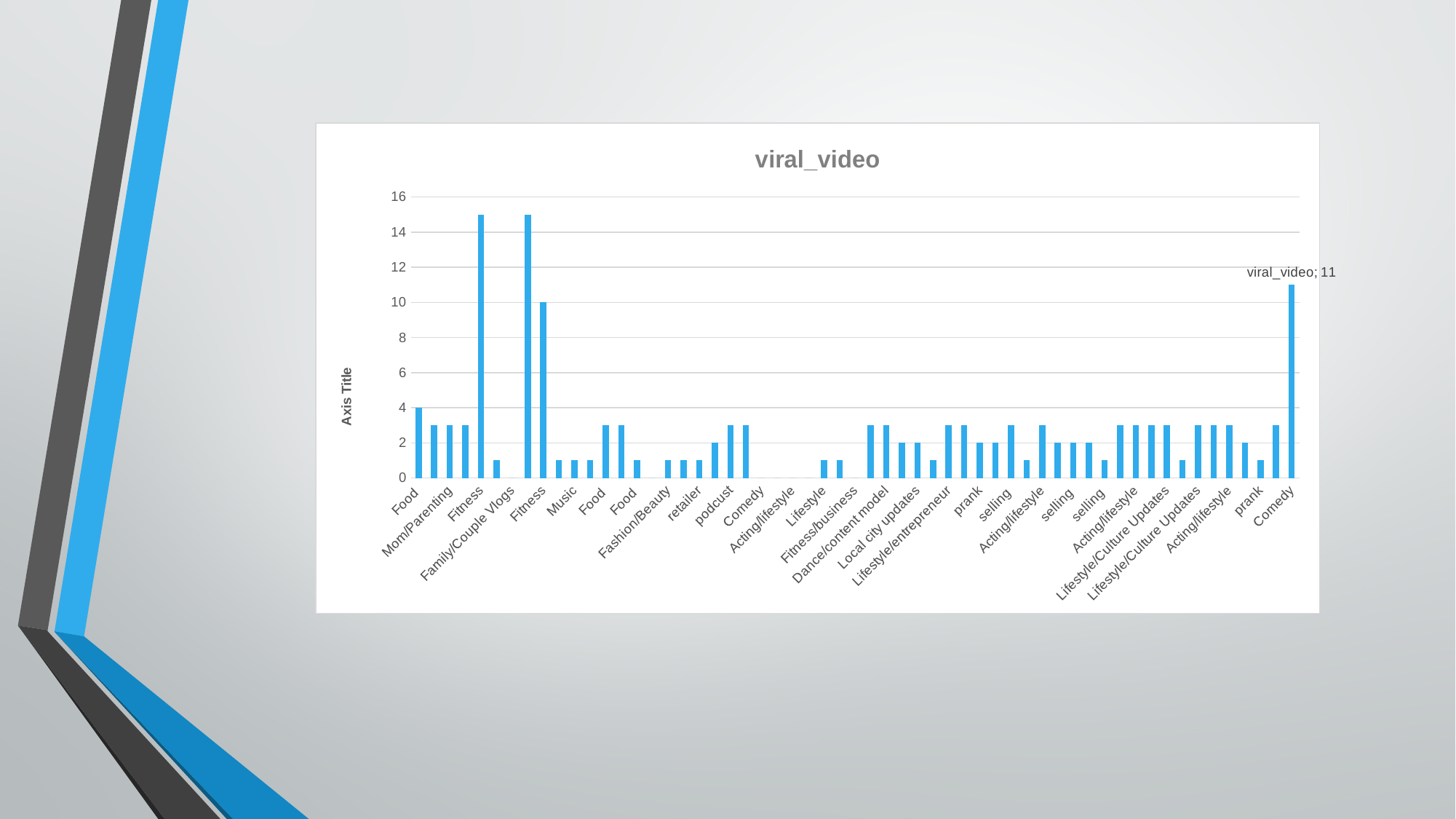

### Chart:

| Category | viral_video |
|---|---|
| Food  | 4.0 |
| Fitness | 3.0 |
| Mom/Parenting | 3.0 |
| Fashion/Beauty | 3.0 |
| Fitness | 15.0 |
| Cooking/Recipes | 1.0 |
| Family/Couple Vlogs | 0.0 |
| Fashion/Beauty | 15.0 |
| Fitness | 10.0 |
| Lifestyle/Culture Updates | 1.0 |
| Music | 1.0 |
| Fashion/Beauty | 1.0 |
| Food  | 3.0 |
| Food  | 3.0 |
| Food  | 1.0 |
| Motivation / Self-help | 0.0 |
| Fashion/Beauty | 1.0 |
| visiting new places | 1.0 |
| retailer | 1.0 |
| sales marketing | 2.0 |
| podcust | 3.0 |
| Lifestyle/local star | 3.0 |
| Comedy | 0.0 |
| Local community page | 0.0 |
| Acting/lifestyle | 0.0 |
| Local governance | 0.0 |
| Lifestyle | 1.0 |
| Fitness | 1.0 |
| Fitness/business | 0.0 |
| Food  | 3.0 |
| Dance/content model | 3.0 |
| Food  | 2.0 |
| Local city updates | 2.0 |
| Food  | 1.0 |
| Lifestyle/entrepreneur | 3.0 |
| Fashion/Beauty | 3.0 |
| prank | 2.0 |
| selling  | 2.0 |
| selling  | 3.0 |
| selling  | 1.0 |
| Acting/lifestyle | 3.0 |
| selling  | 2.0 |
| selling  | 2.0 |
| visiting new places | 2.0 |
| selling  | 1.0 |
| Acting/lifestyle | 3.0 |
| Acting/lifestyle | 3.0 |
| selling  | 3.0 |
| Lifestyle/Culture Updates | 3.0 |
| Lifestyle/Culture Updates | 1.0 |
| Lifestyle/Culture Updates | 3.0 |
| Acting/lifestyle | 3.0 |
| Acting/lifestyle | 3.0 |
| Acting/lifestyle | 2.0 |
| prank | 1.0 |
| prank | 3.0 |
| Comedy | 11.0 |